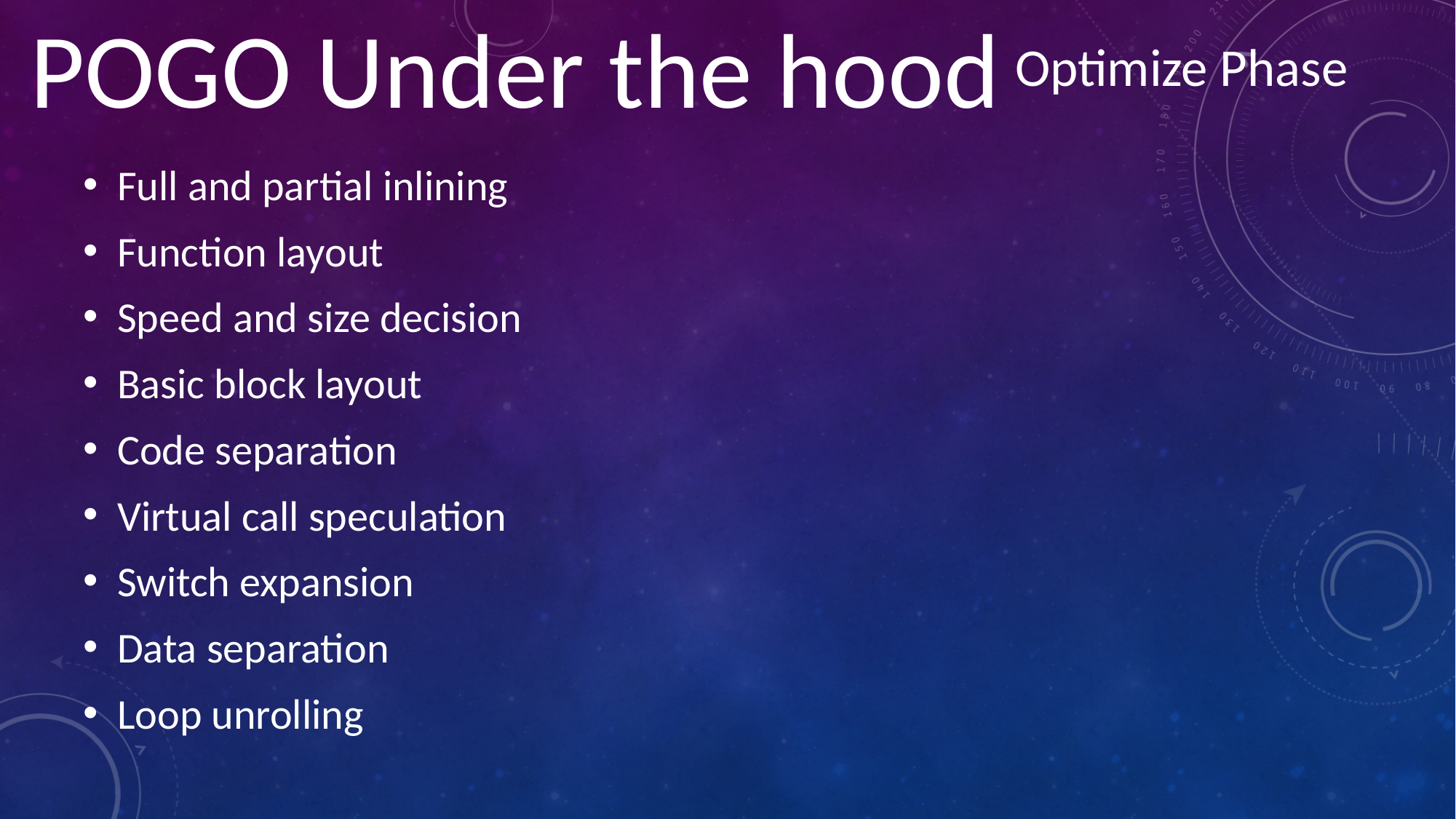

POGO Under the hood

Optimize Phase
Full and partial inlining
Function layout
Speed and size decision
Basic block layout
Code separation
Virtual call speculation
Switch expansion
Data separation
Loop unrolling